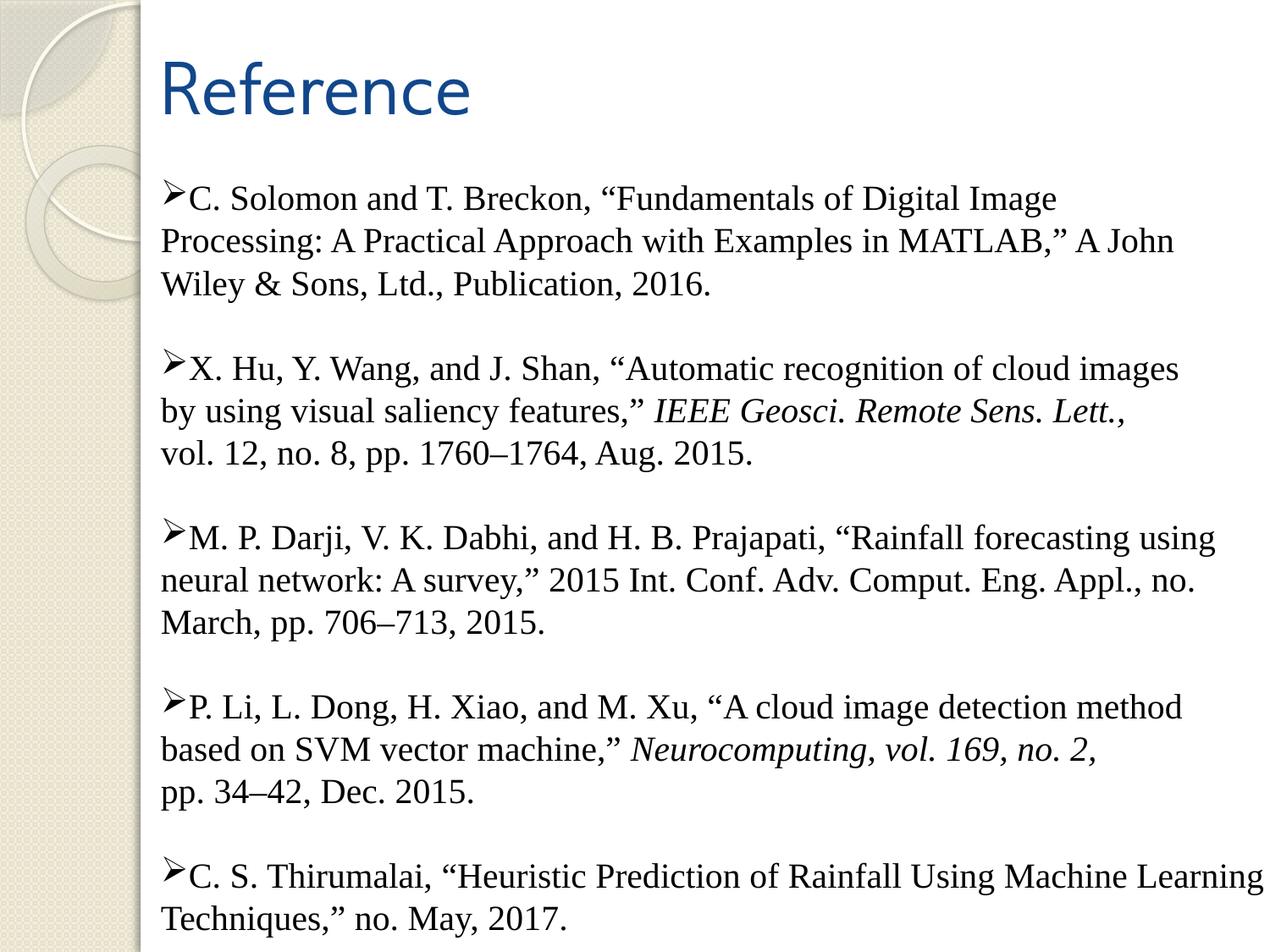

# Reference
C. Solomon and T. Breckon, “Fundamentals of Digital Image
Processing: A Practical Approach with Examples in MATLAB,” A John
Wiley & Sons, Ltd., Publication, 2016.

X. Hu, Y. Wang, and J. Shan, “Automatic recognition of cloud images
by using visual saliency features,” IEEE Geosci. Remote Sens. Lett.,
vol. 12, no. 8, pp. 1760–1764, Aug. 2015.

M. P. Darji, V. K. Dabhi, and H. B. Prajapati, “Rainfall forecasting using neural network: A survey,” 2015 Int. Conf. Adv. Comput. Eng. Appl., no. March, pp. 706–713, 2015.

P. Li, L. Dong, H. Xiao, and M. Xu, “A cloud image detection method
based on SVM vector machine,” Neurocomputing, vol. 169, no. 2,
pp. 34–42, Dec. 2015.

C. S. Thirumalai, “Heuristic Prediction of Rainfall Using Machine Learning Techniques,” no. May, 2017.